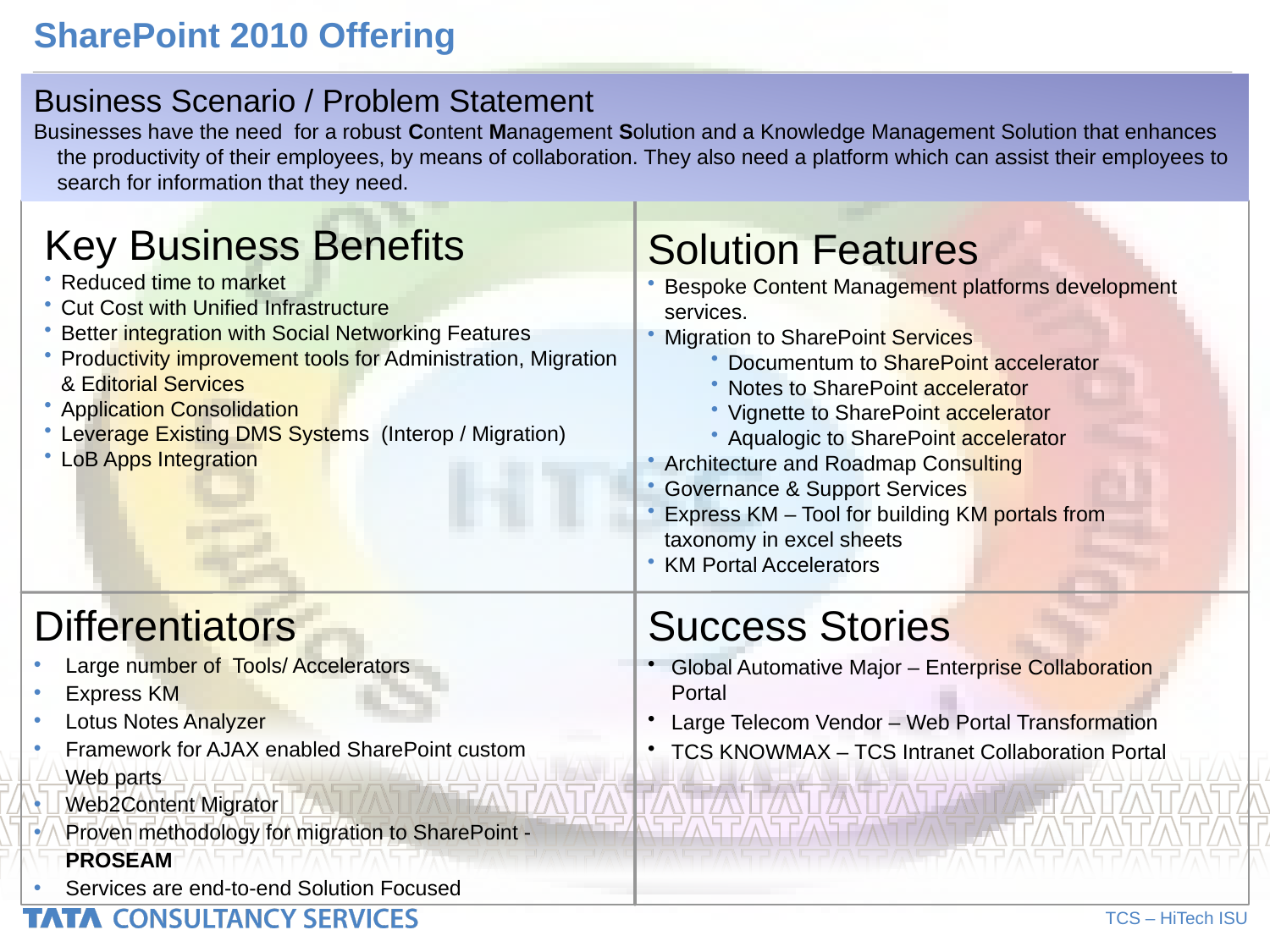

# SharePoint 2010 Offering
Business Scenario / Problem Statement
Businesses have the need  for a robust Content Management Solution and a Knowledge Management Solution that enhances the productivity of their employees, by means of collaboration. They also need a platform which can assist their employees to search for information that they need.

Key Business Benefits
Reduced time to market
Cut Cost with Unified Infrastructure
Better integration with Social Networking Features
Productivity improvement tools for Administration, Migration & Editorial Services
Application Consolidation
Leverage Existing DMS Systems  (Interop / Migration)
LoB Apps Integration
Solution Features
Bespoke Content Management platforms development services.
Migration to SharePoint Services
Documentum to SharePoint accelerator
Notes to SharePoint accelerator
Vignette to SharePoint accelerator
Aqualogic to SharePoint accelerator
Architecture and Roadmap Consulting
Governance & Support Services
Express KM – Tool for building KM portals from taxonomy in excel sheets
KM Portal Accelerators
Differentiators
Large number of  Tools/ Accelerators
Express KM
Lotus Notes Analyzer
Framework for AJAX enabled SharePoint custom Web parts
Web2Content Migrator
Proven methodology for migration to SharePoint - PROSEAM
Services are end-to-end Solution Focused
Success Stories
Global Automative Major – Enterprise Collaboration Portal
Large Telecom Vendor – Web Portal Transformation
TCS KNOWMAX – TCS Intranet Collaboration Portal